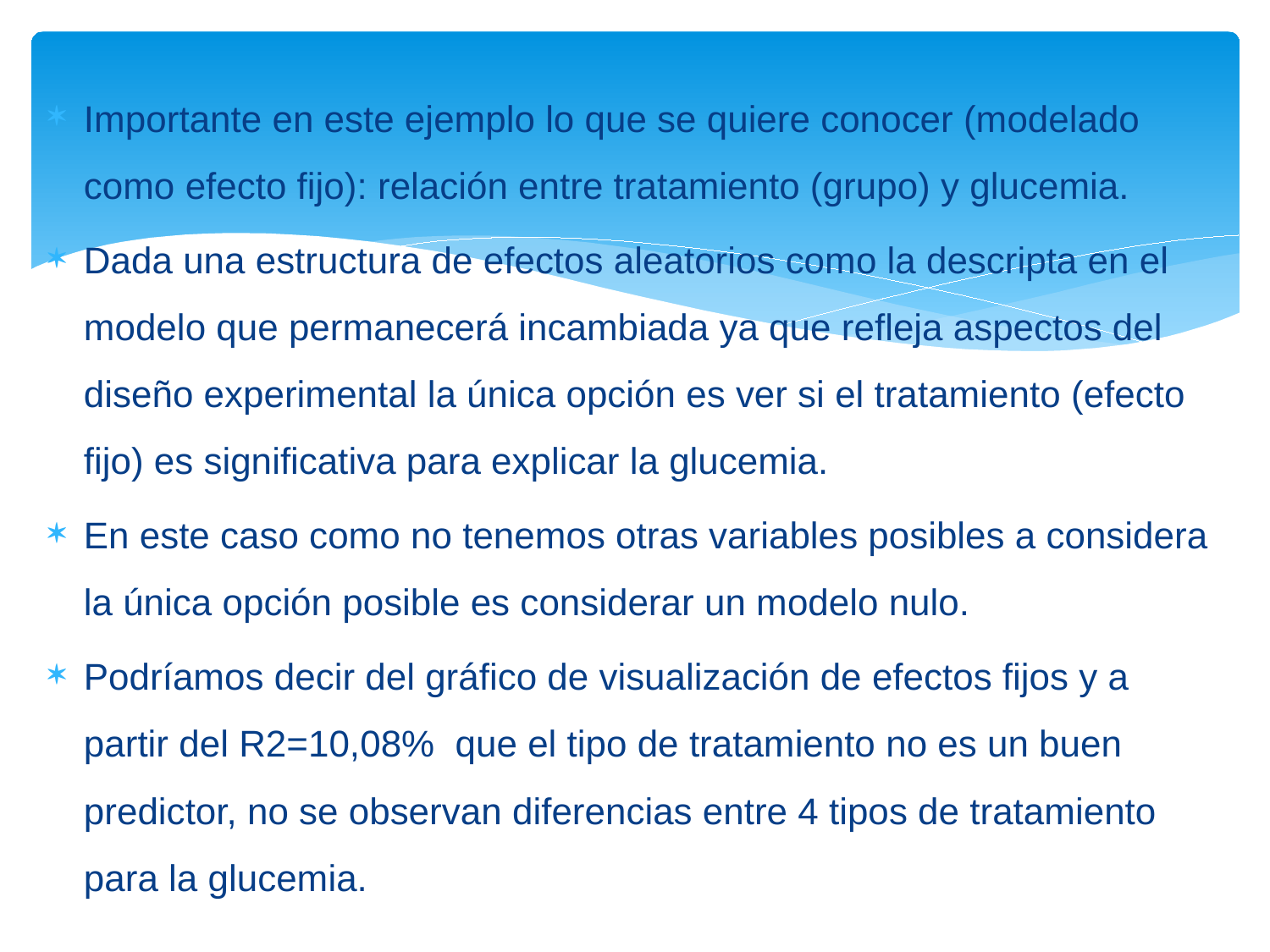

Importante en este ejemplo lo que se quiere conocer (modelado como efecto fijo): relación entre tratamiento (grupo) y glucemia.
Dada una estructura de efectos aleatorios como la descripta en el modelo que permanecerá incambiada ya que refleja aspectos del diseño experimental la única opción es ver si el tratamiento (efecto fijo) es significativa para explicar la glucemia.
En este caso como no tenemos otras variables posibles a considera la única opción posible es considerar un modelo nulo.
Podríamos decir del gráfico de visualización de efectos fijos y a partir del R2=10,08%  que el tipo de tratamiento no es un buen predictor, no se observan diferencias entre 4 tipos de tratamiento para la glucemia.